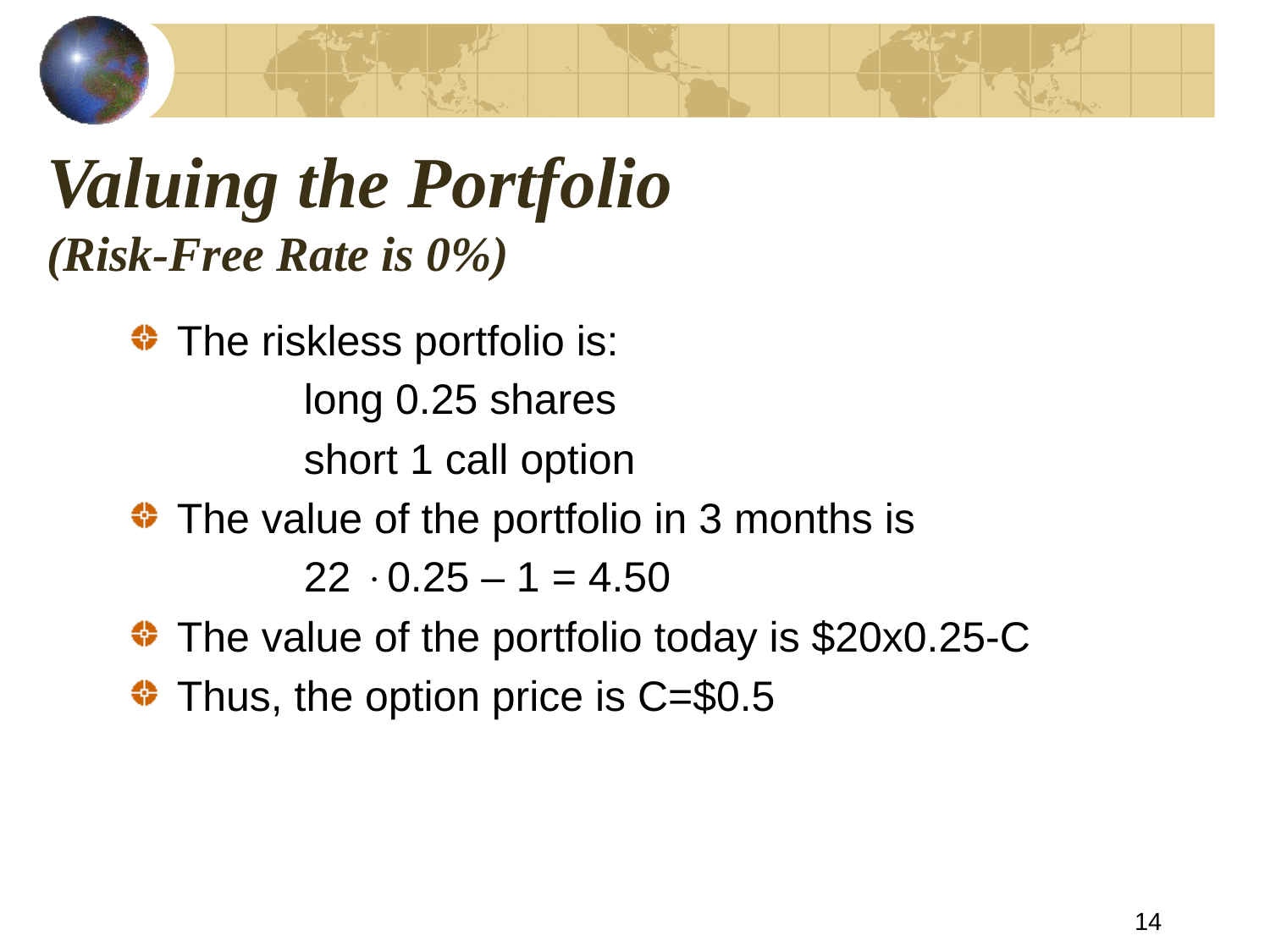

# Valuing the Portfolio (Risk-Free Rate is 0%)
The riskless portfolio is:
		long 0.25 shares
		short 1 call option
The value of the portfolio in 3 months is
		22 ⋅0.25 – 1 = 4.50
The value of the portfolio today is $20x0.25-C
Thus, the option price is C=$0.5
14